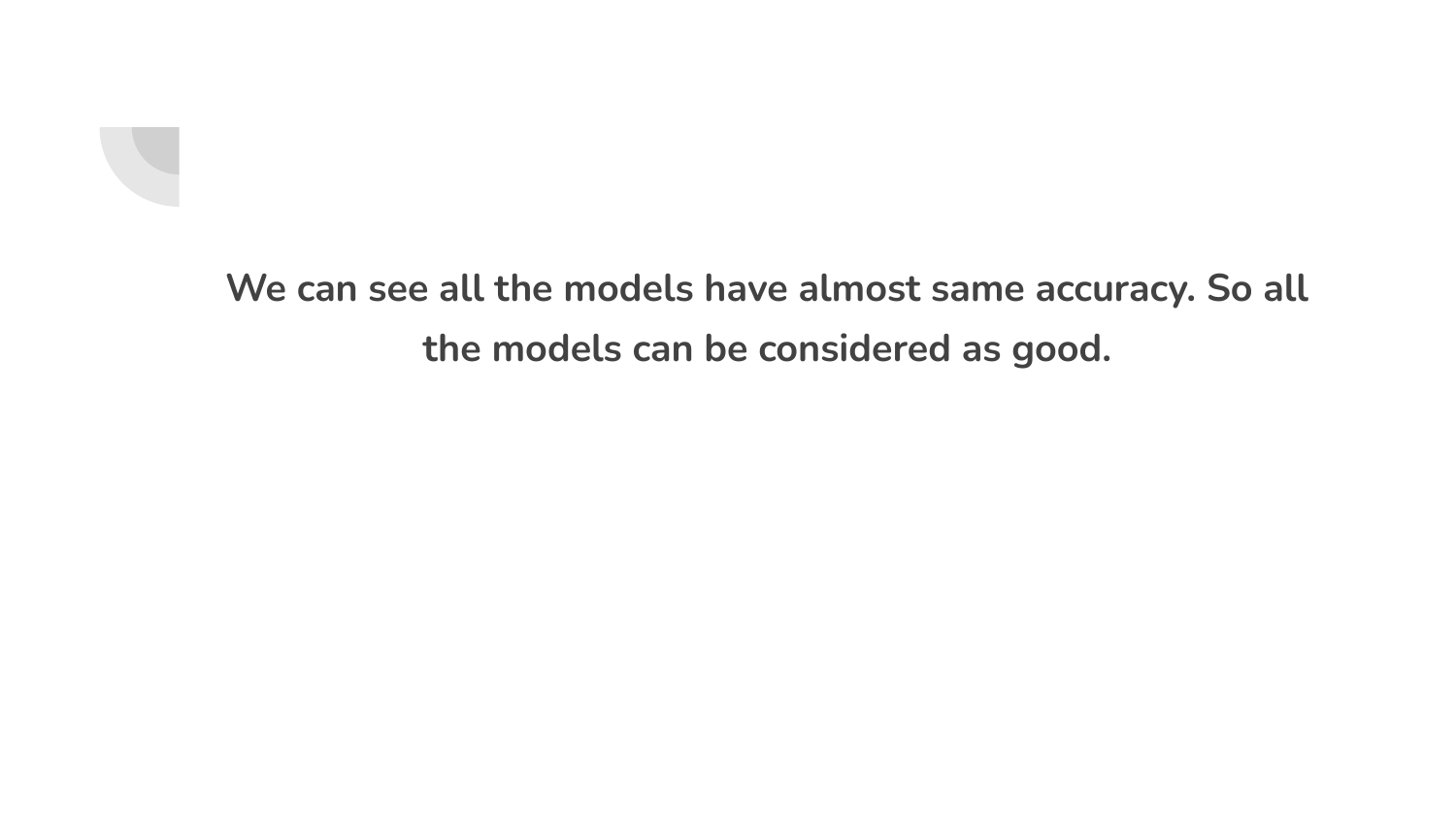

#
We can see all the models have almost same accuracy. So all the models can be considered as good.